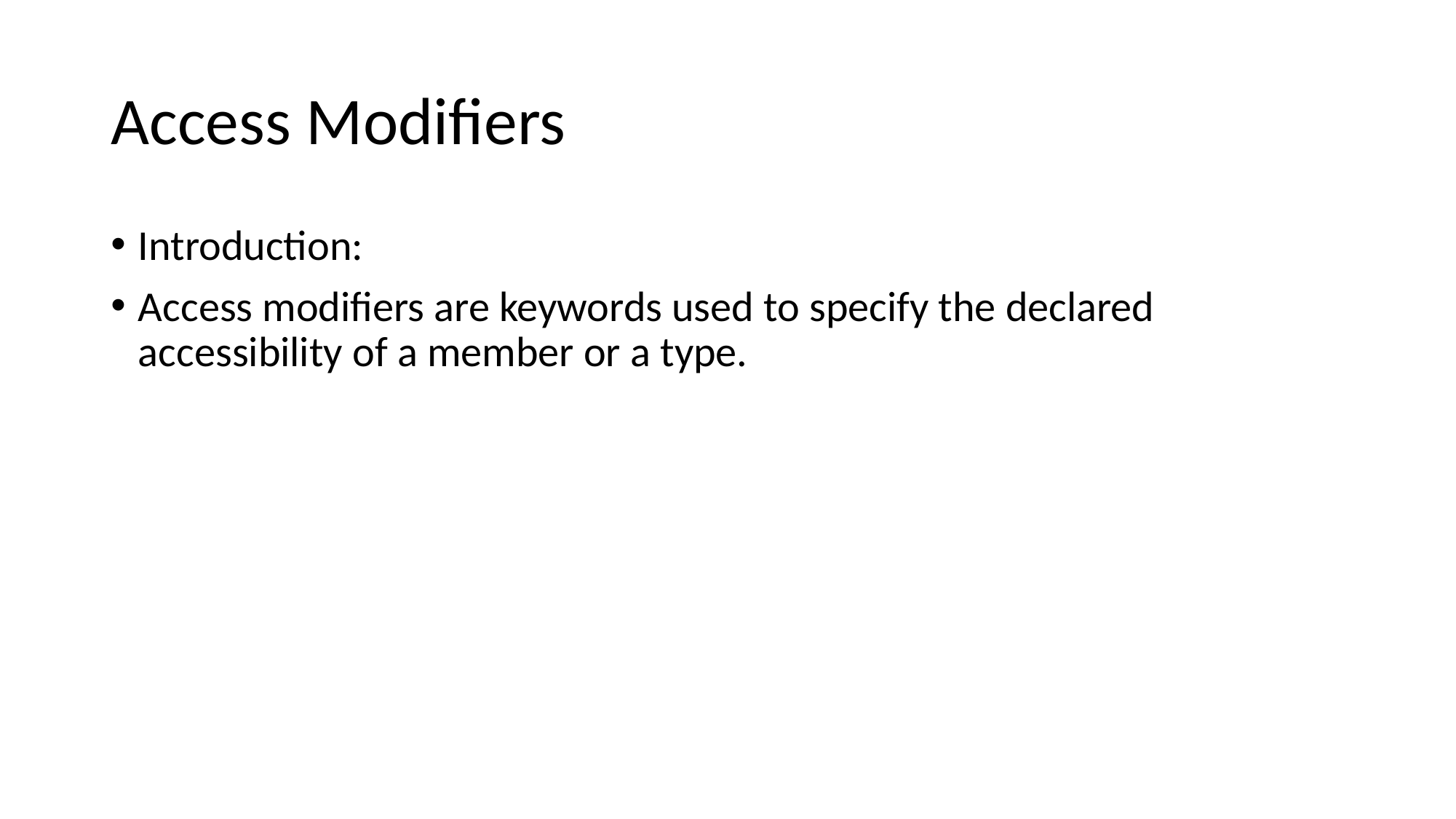

# Access Modifiers
Introduction:
Access modifiers are keywords used to specify the declared accessibility of a member or a type.